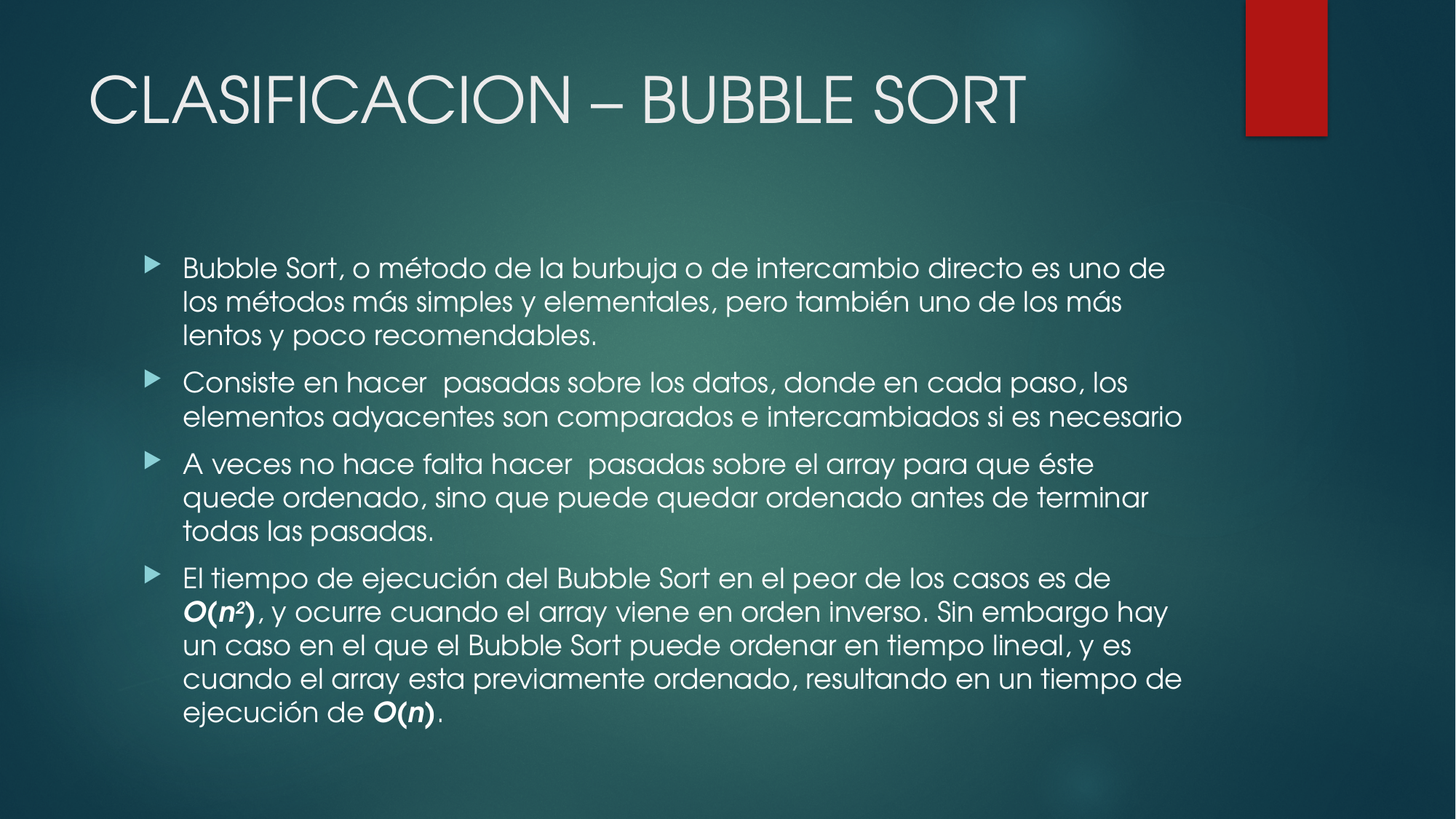

# CLASIFICACION – BUBBLE SORT
Bubble Sort, o método de la burbuja o de intercambio directo es uno de los métodos más simples y elementales, pero también uno de los más lentos y poco recomendables.
Consiste en hacer  pasadas sobre los datos, donde en cada paso, los elementos adyacentes son comparados e intercambiados si es necesario
A veces no hace falta hacer  pasadas sobre el array para que éste quede ordenado, sino que puede quedar ordenado antes de terminar todas las pasadas.
El tiempo de ejecución del Bubble Sort en el peor de los casos es de O(n2), y ocurre cuando el array viene en orden inverso. Sin embargo hay un caso en el que el Bubble Sort puede ordenar en tiempo lineal, y es cuando el array esta previamente ordenado, resultando en un tiempo de ejecución de O(n).